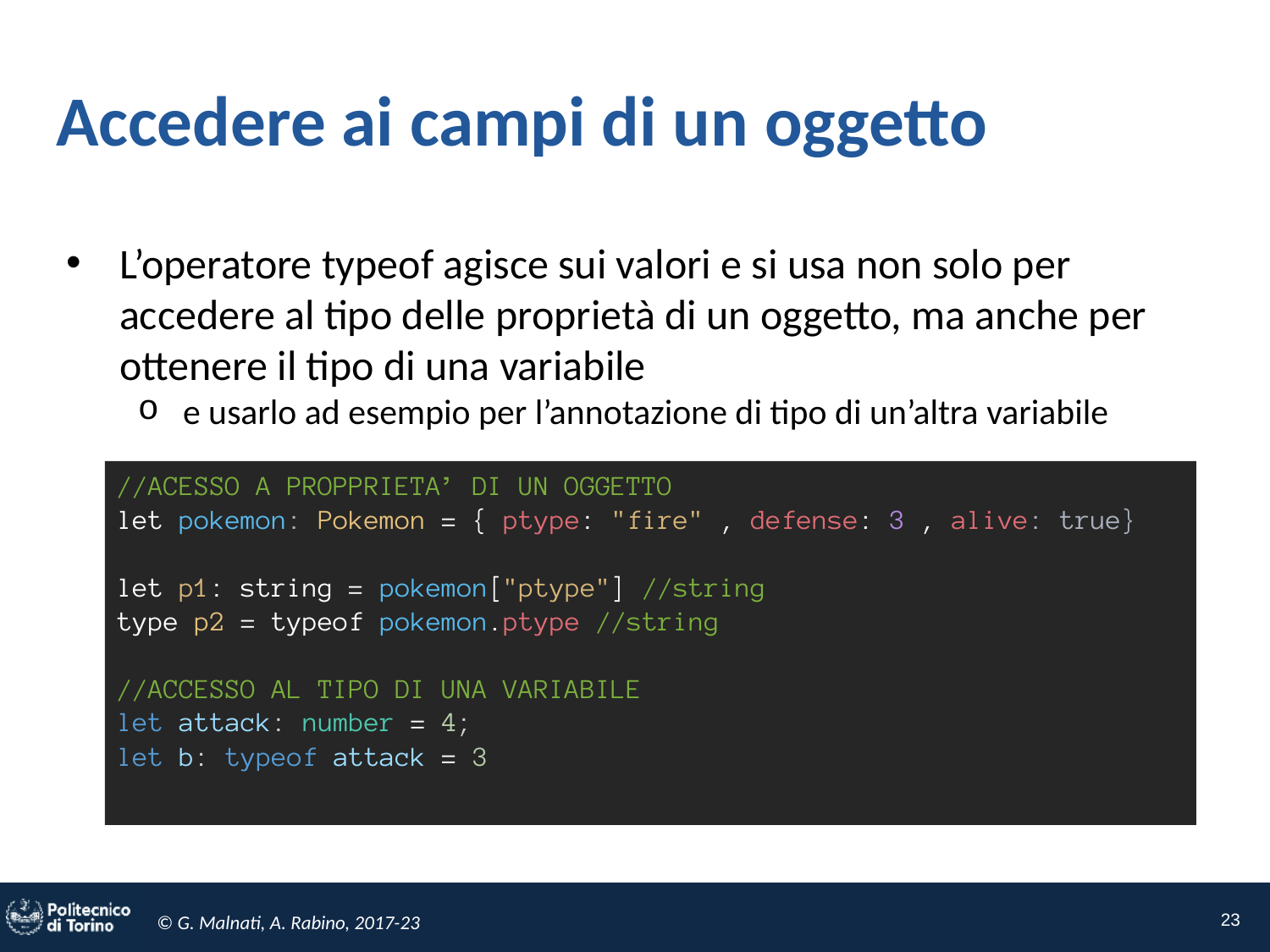

# Accedere ai campi di un oggetto
L’operatore typeof agisce sui valori e si usa non solo per accedere al tipo delle proprietà di un oggetto, ma anche per ottenere il tipo di una variabile
e usarlo ad esempio per l’annotazione di tipo di un’altra variabile
//ACESSO A PROPPRIETA’ DI UN OGGETTO
let pokemon: Pokemon = { ptype: "fire" , defense: 3 , alive: true}

let p1: string = pokemon["ptype"] //string
type p2 = typeof pokemon.ptype //string

//ACCESSO AL TIPO DI UNA VARIABILE
let attack: number = 4;
let b: typeof attack = 3
23